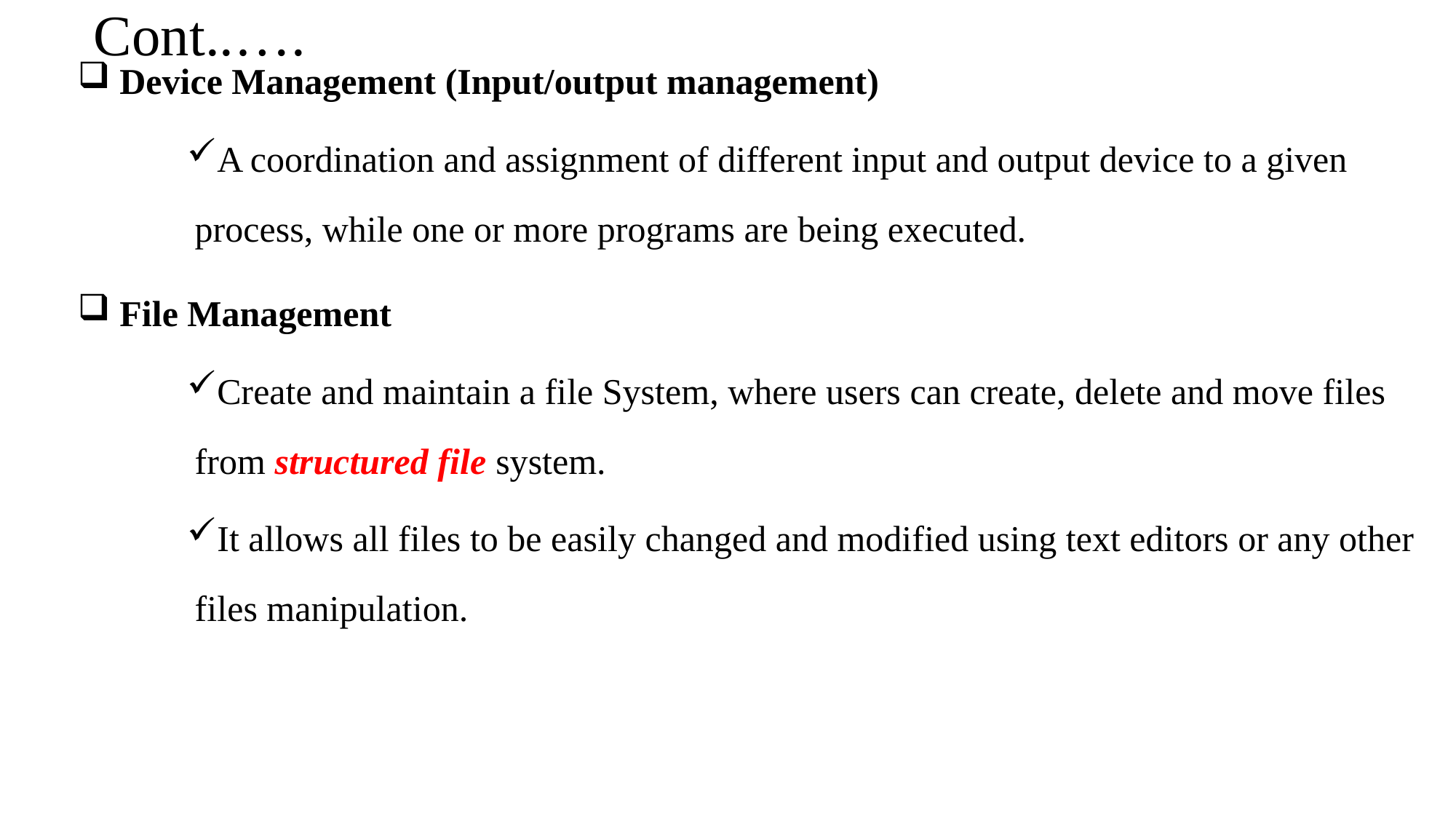

# Cont..….

 Device Management (Input/output management)
A coordination and assignment of different input and output device to a given process, while one or more programs are being executed.
 File Management
Create and maintain a file System, where users can create, delete and move files from structured file system.
It allows all files to be easily changed and modified using text editors or any other files manipulation.